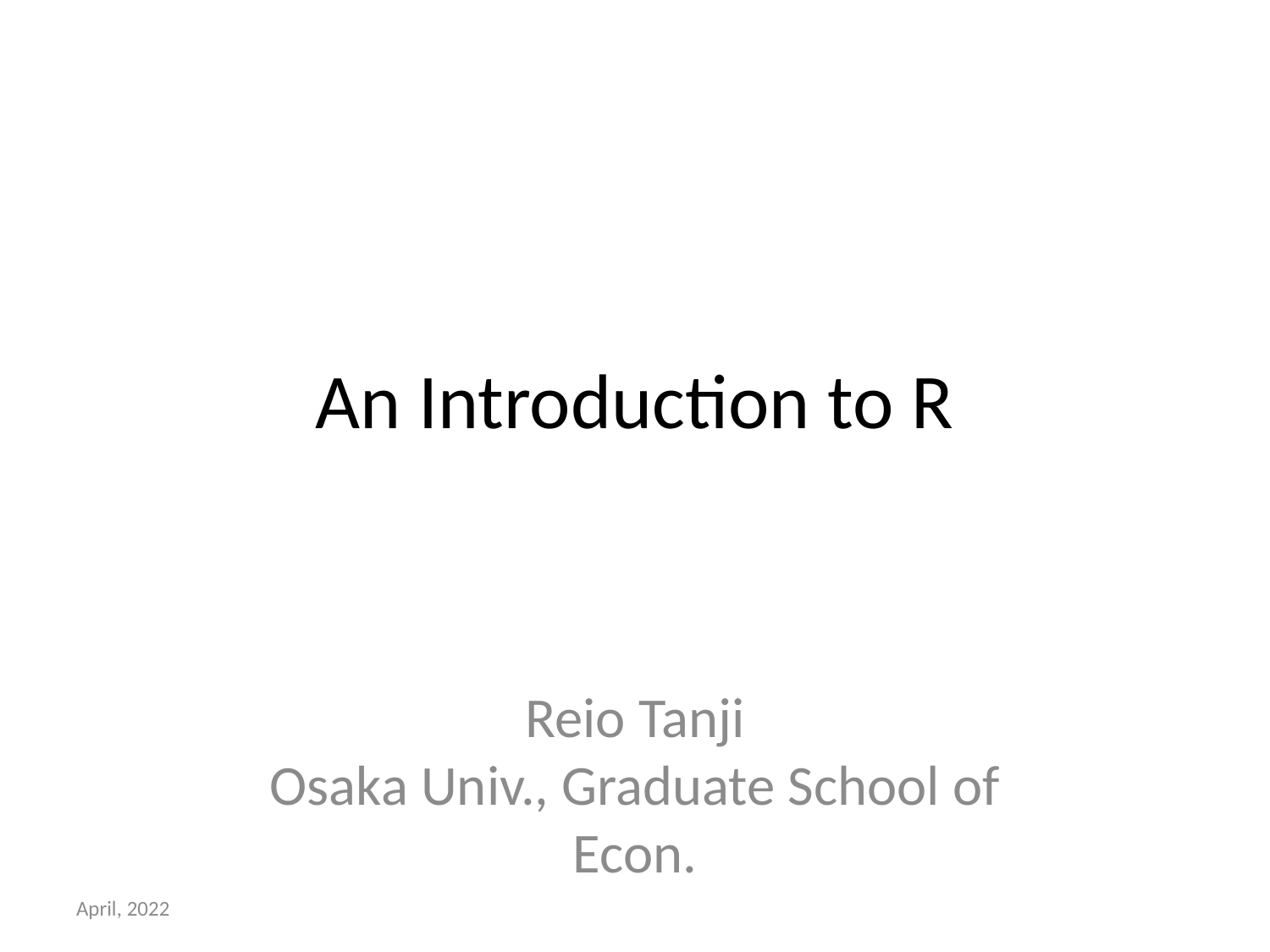

# An Introduction to R
Reio Tanji
Osaka Univ., Graduate School of Econ.
April, 2022